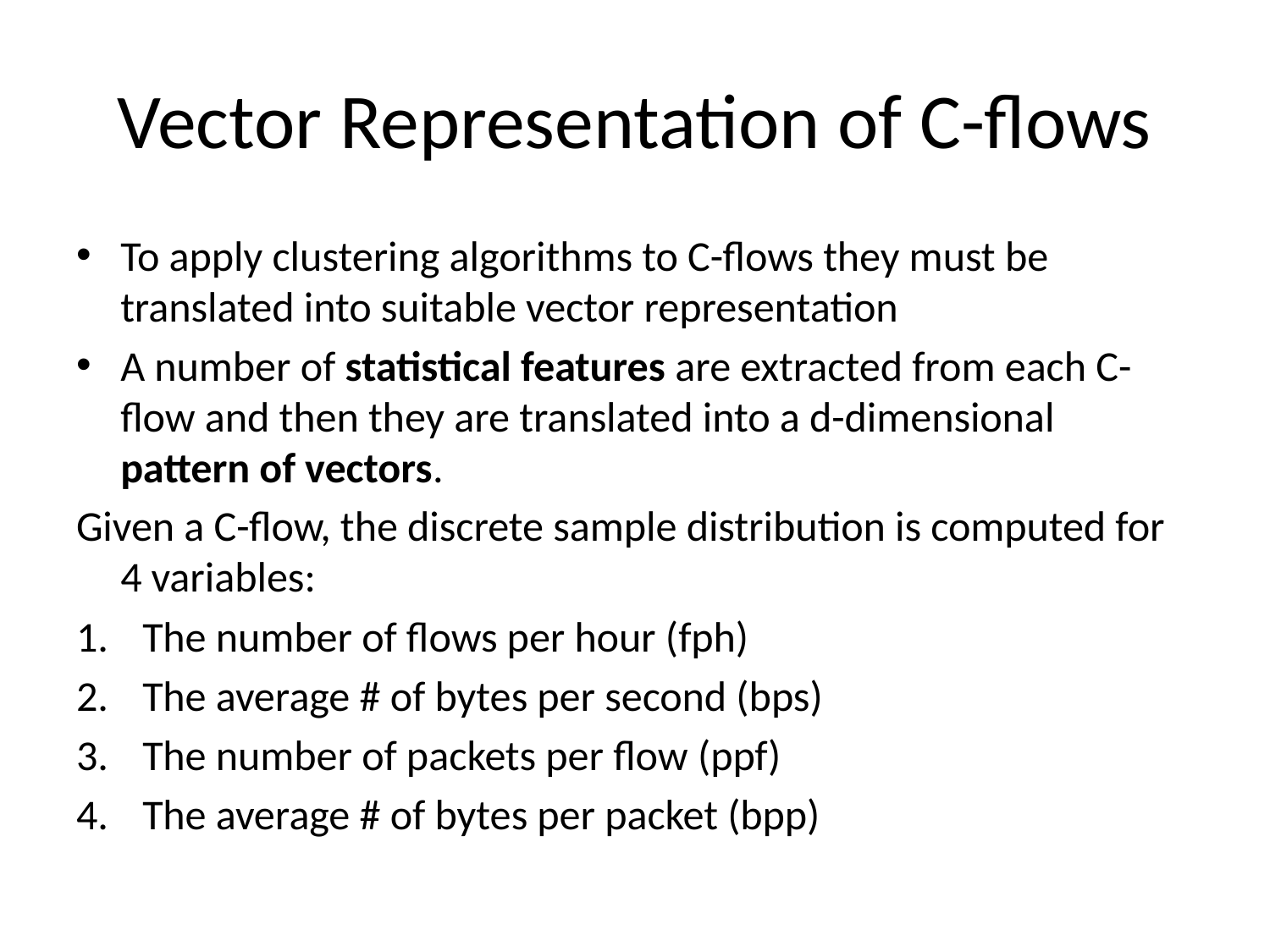

# Vector Representation of C-flows
To apply clustering algorithms to C-flows they must be translated into suitable vector representation
A number of statistical features are extracted from each C-flow and then they are translated into a d-dimensional pattern of vectors.
Given a C-flow, the discrete sample distribution is computed for 4 variables:
The number of flows per hour (fph)
The average # of bytes per second (bps)
The number of packets per flow (ppf)
The average # of bytes per packet (bpp)